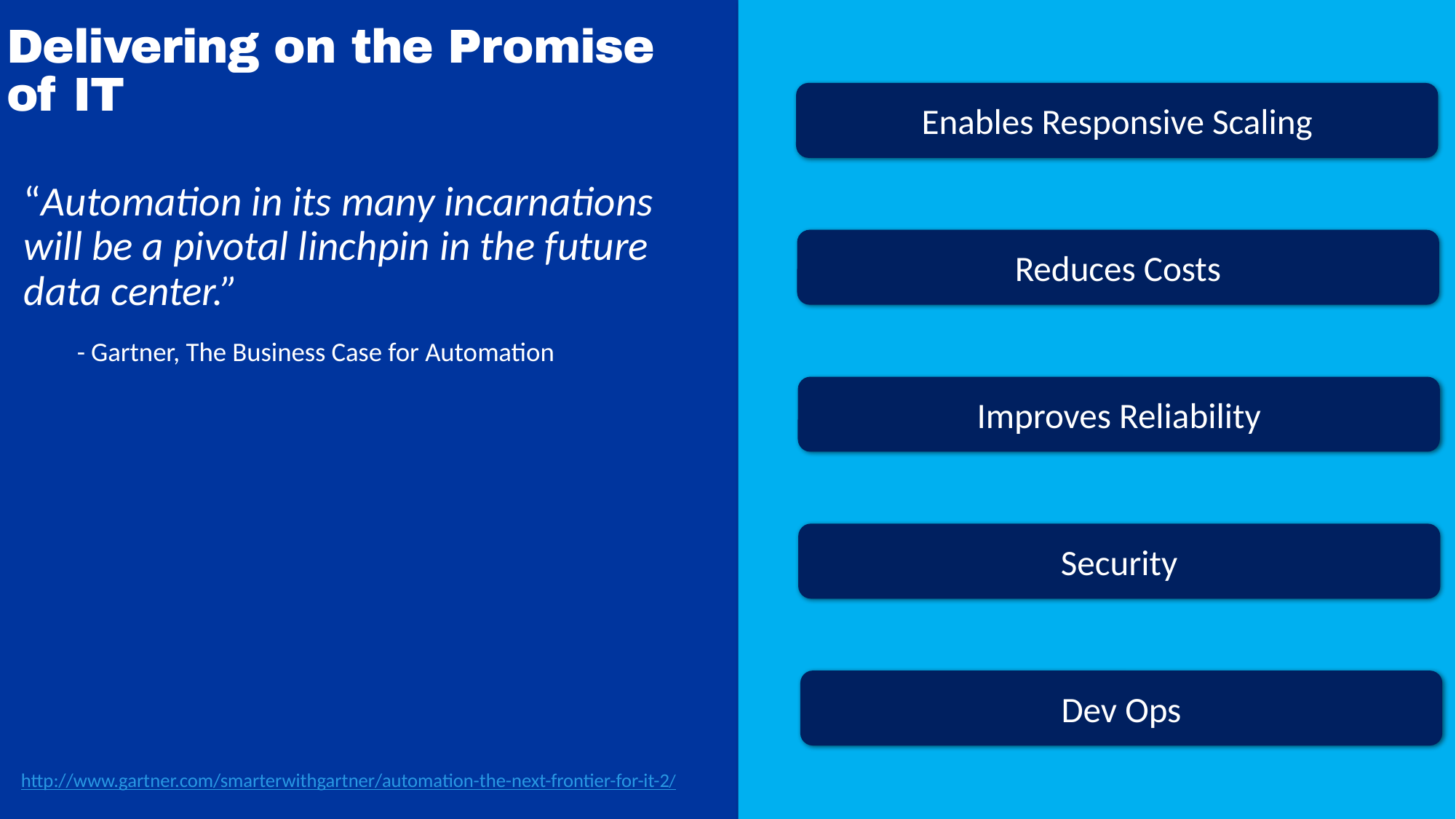

# Delivering on the Promise of IT
Enables Responsive Scaling
“Automation in its many incarnations will be a pivotal linchpin in the future data center.”
Reduces Costs
- Gartner, The Business Case for Automation
Improves Reliability
Security
Dev Ops
http://www.gartner.com/smarterwithgartner/automation-the-next-frontier-for-it-2/